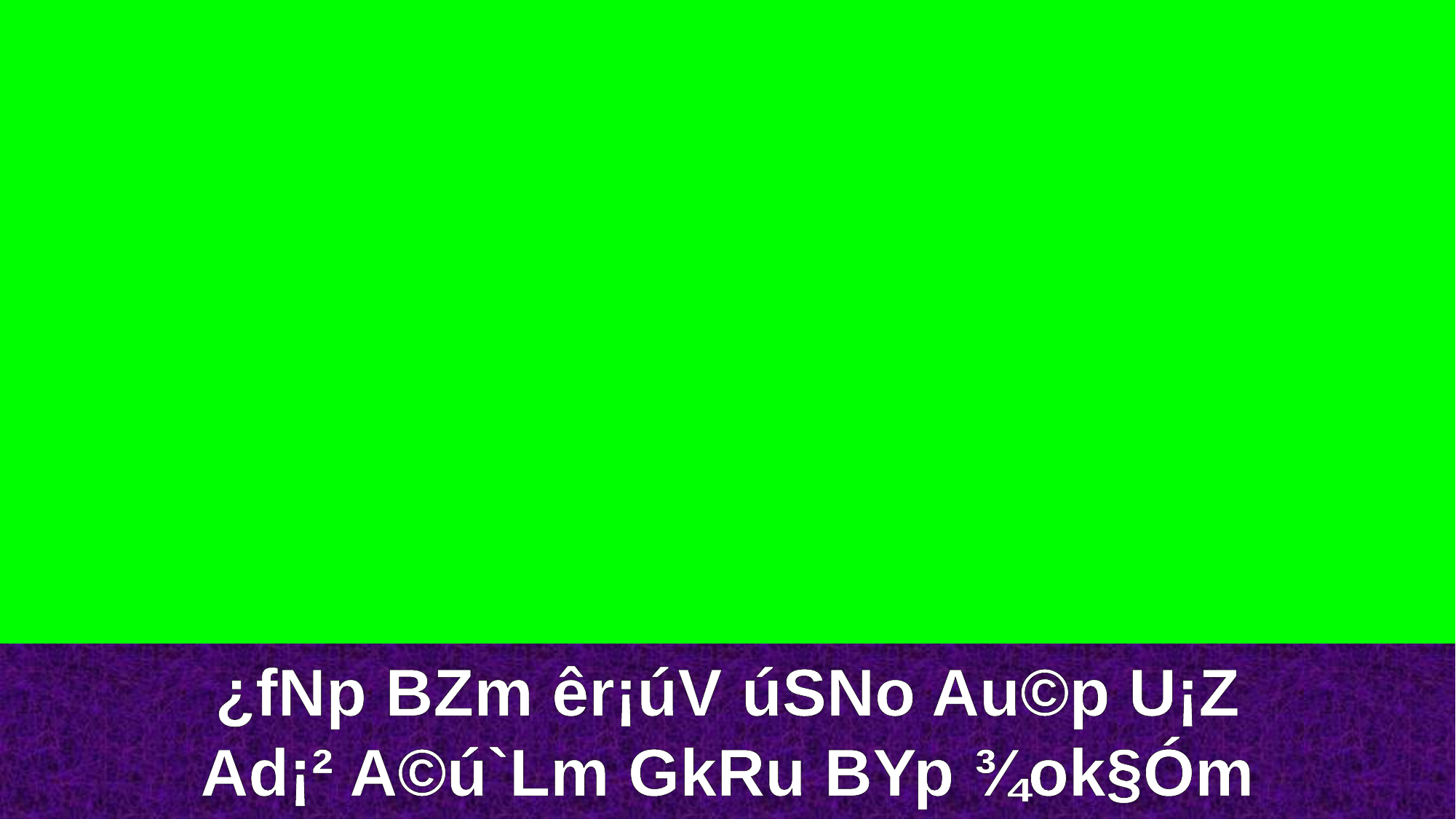

¿fNp BZm êr¡úV úSNo Au©p U¡Z
Ad¡² A©ú`Lm GkRu BYp ¾ok§Óm